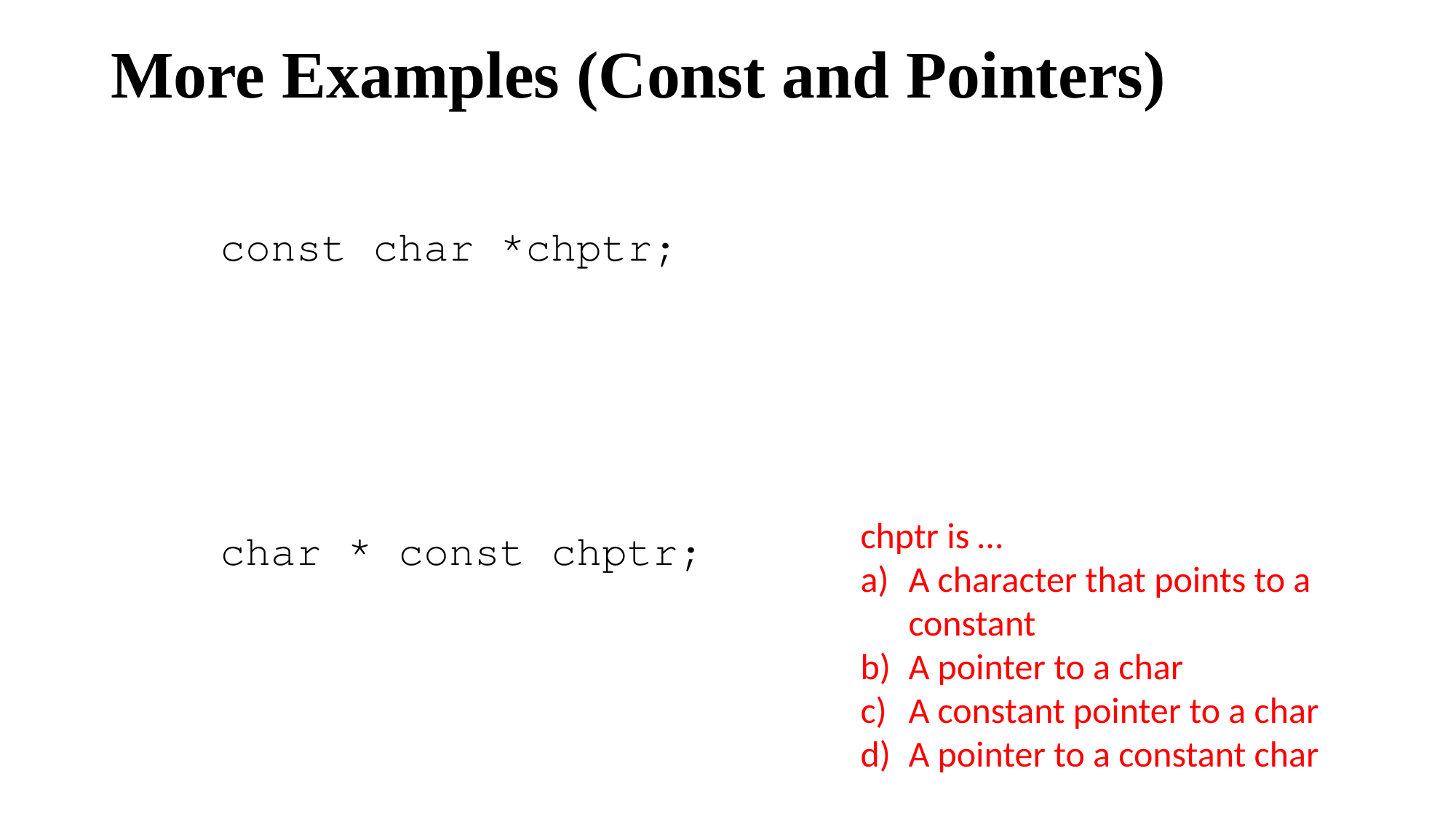

# More Examples (Const and Pointers)

	const char *chptr;

	char * const chptr;
chptr is …
A character that points to a constant
A pointer to a char
A constant pointer to a char
A pointer to a constant char